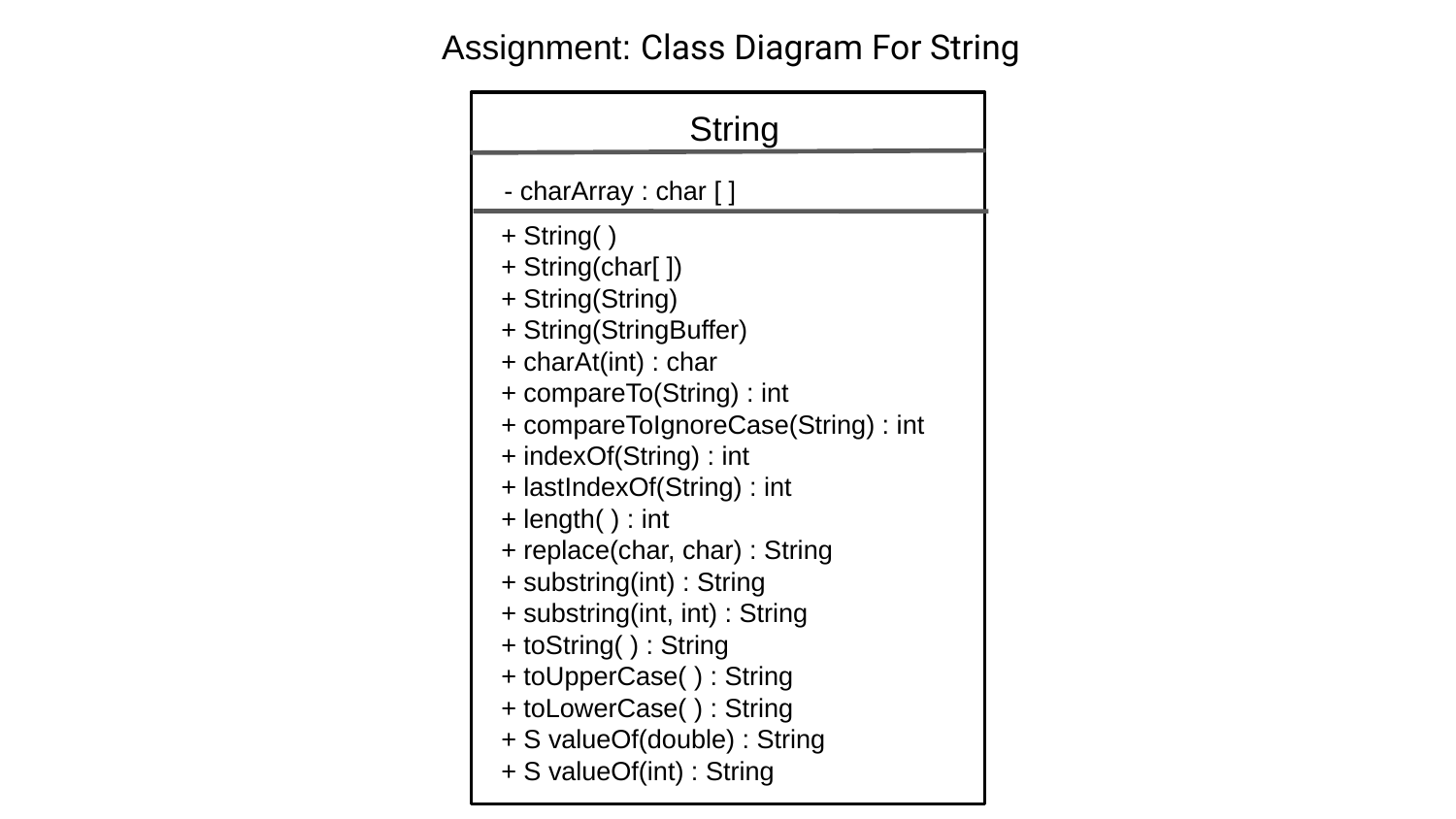

Assignment: Class Diagram For String

String
- charArray : char [ ]
+ String( )
+ String(char[ ])
+ String(String)
+ String(StringBuffer)
+ charAt(int) : char
+ compareTo(String) : int
+ compareToIgnoreCase(String) : int
+ indexOf(String) : int
+ lastIndexOf(String) : int
+ length( ) : int
+ replace(char, char) : String
+ substring(int) : String
+ substring(int, int) : String
+ toString( ) : String
+ toUpperCase( ) : String
+ toLowerCase( ) : String
+ S valueOf(double) : String
+ S valueOf(int) : String